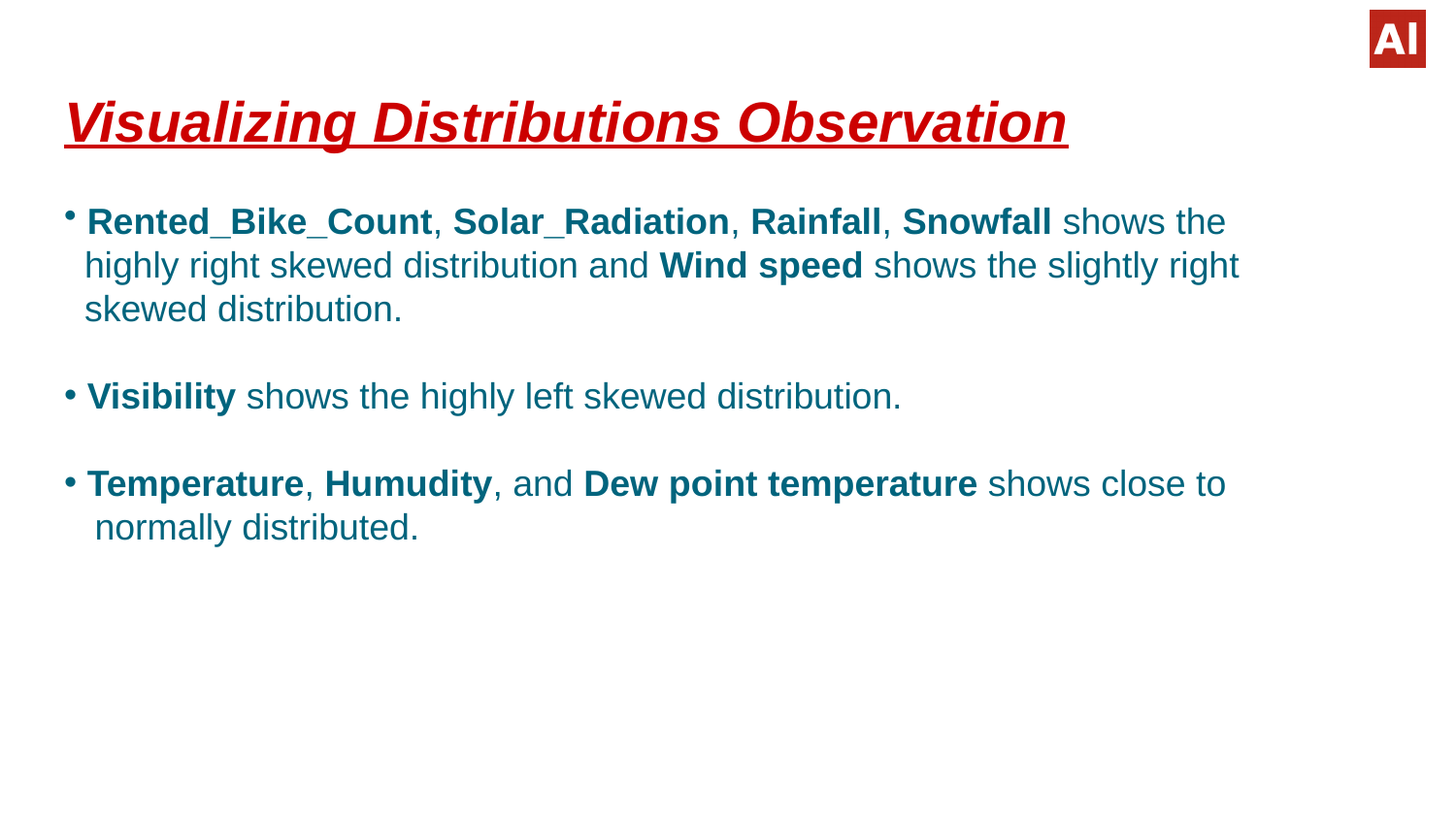

# Visualizing Distributions Observation
 Rented_Bike_Count, Solar_Radiation, Rainfall, Snowfall shows the
  highly right skewed distribution and Wind speed shows the slightly right
  skewed distribution.

 Visibility shows the highly left skewed distribution.

 Temperature, Humudity, and Dew point temperature shows close to
   normally distributed.